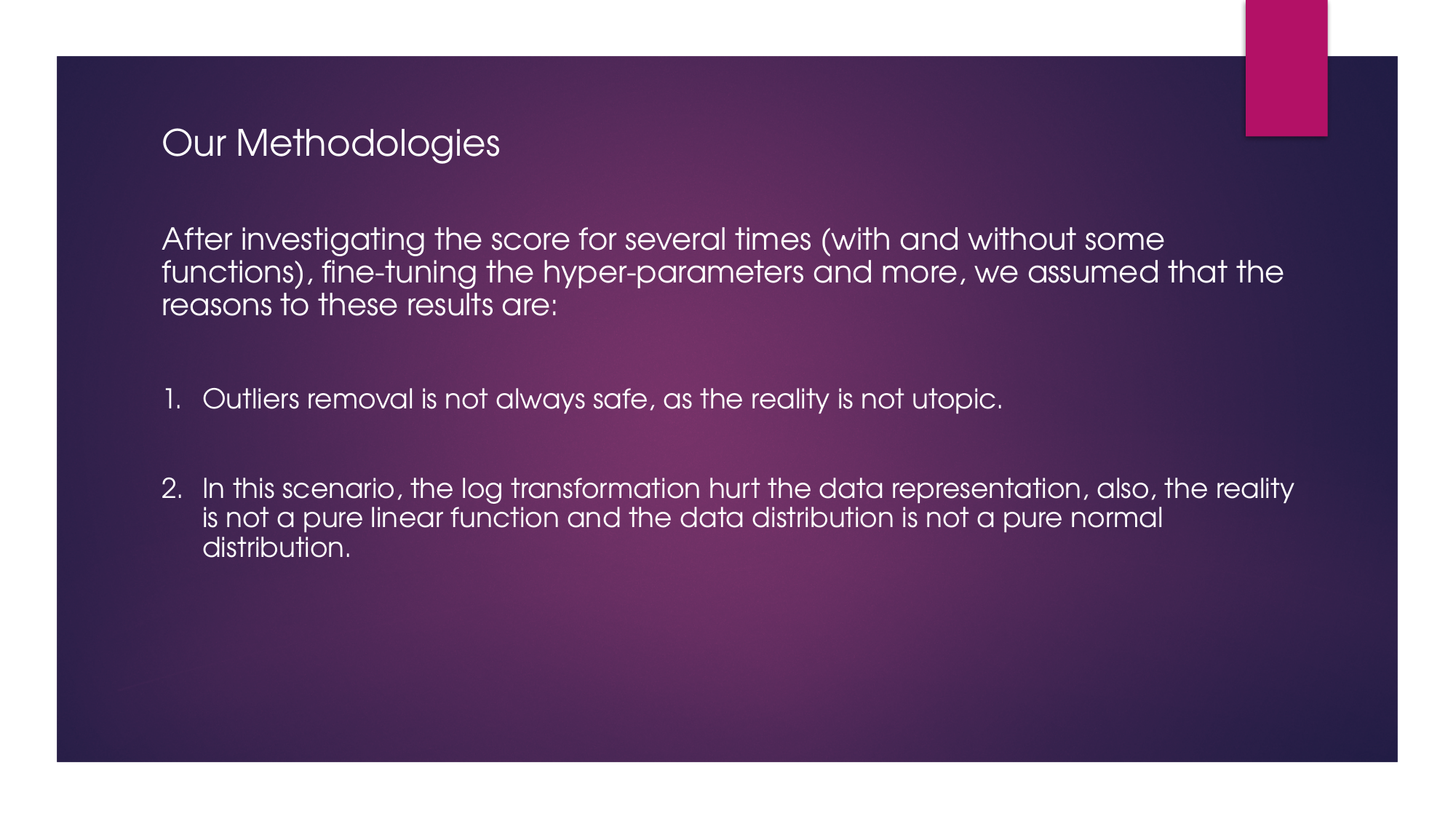

Our Methodologies

After investigating the score for several times (with and without some functions), fine-tuning the hyper-parameters and more, we assumed that the reasons to these results are:

Outliers removal is not always safe, as the reality is not utopic.

In this scenario, the log transformation hurt the data representation, also, the reality is not a pure linear function and the data distribution is not a pure normal distribution.